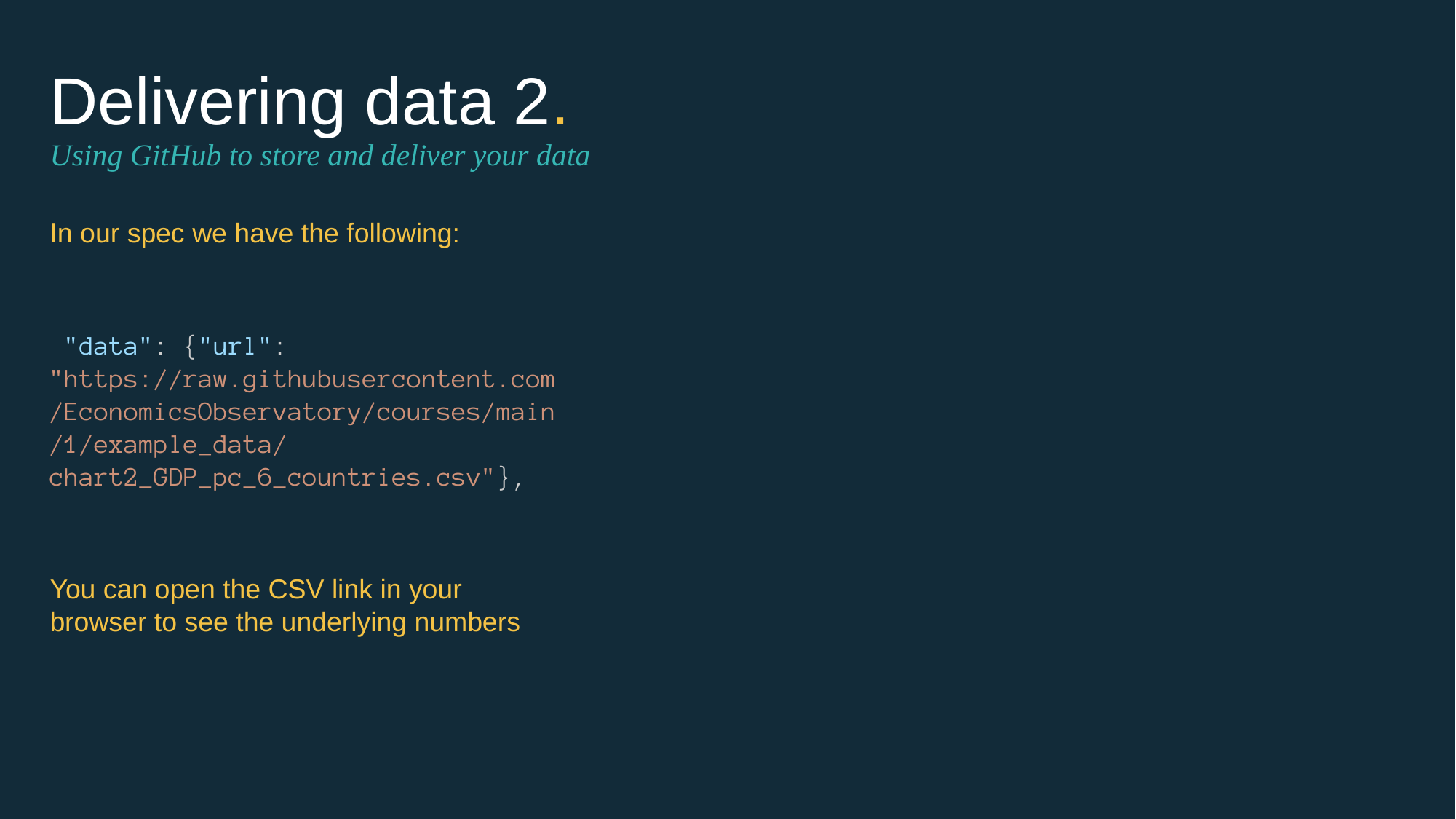

Delivering data 2.
Using GitHub to store and deliver your data
In our spec we have the following:
 "data": {"url": "https://raw.githubusercontent.com/EconomicsObservatory/courses/main/1/example_data/chart2_GDP_pc_6_countries.csv"},
You can open the CSV link in your browser to see the underlying numbers